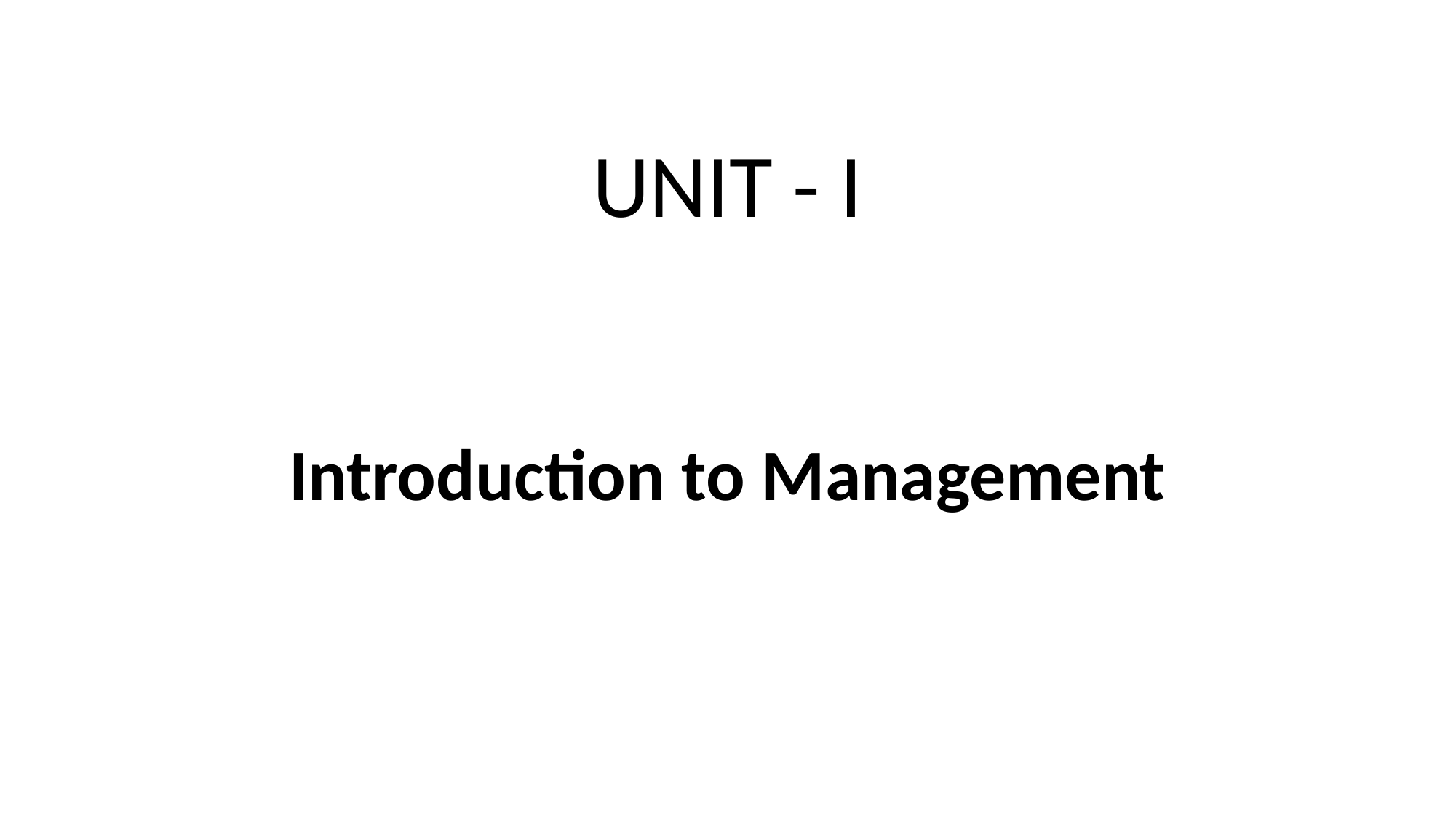

# UNIT - I
Introduction to Management